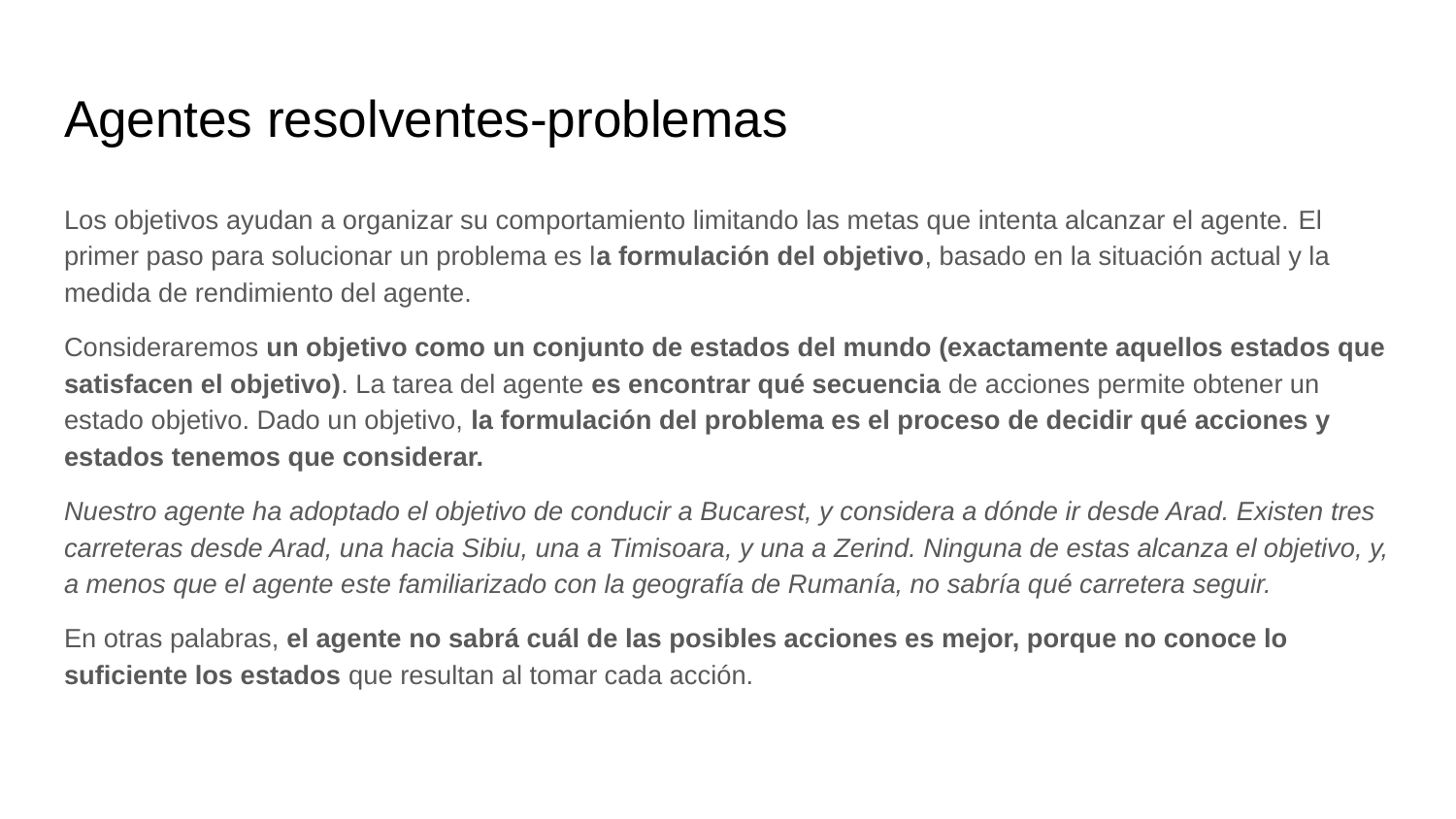

# Agentes resolventes-problemas
Los objetivos ayudan a organizar su comportamiento limitando las metas que intenta alcanzar el agente. El primer paso para solucionar un problema es la formulación del objetivo, basado en la situación actual y la medida de rendimiento del agente.
Consideraremos un objetivo como un conjunto de estados del mundo (exactamente aquellos estados que satisfacen el objetivo). La tarea del agente es encontrar qué secuencia de acciones permite obtener un estado objetivo. Dado un objetivo, la formulación del problema es el proceso de decidir qué acciones y estados tenemos que considerar.
Nuestro agente ha adoptado el objetivo de conducir a Bucarest, y considera a dónde ir desde Arad. Existen tres carreteras desde Arad, una hacia Sibiu, una a Timisoara, y una a Zerind. Ninguna de estas alcanza el objetivo, y, a menos que el agente este familiarizado con la geografía de Rumanía, no sabría qué carretera seguir.
En otras palabras, el agente no sabrá cuál de las posibles acciones es mejor, porque no conoce lo suficiente los estados que resultan al tomar cada acción.